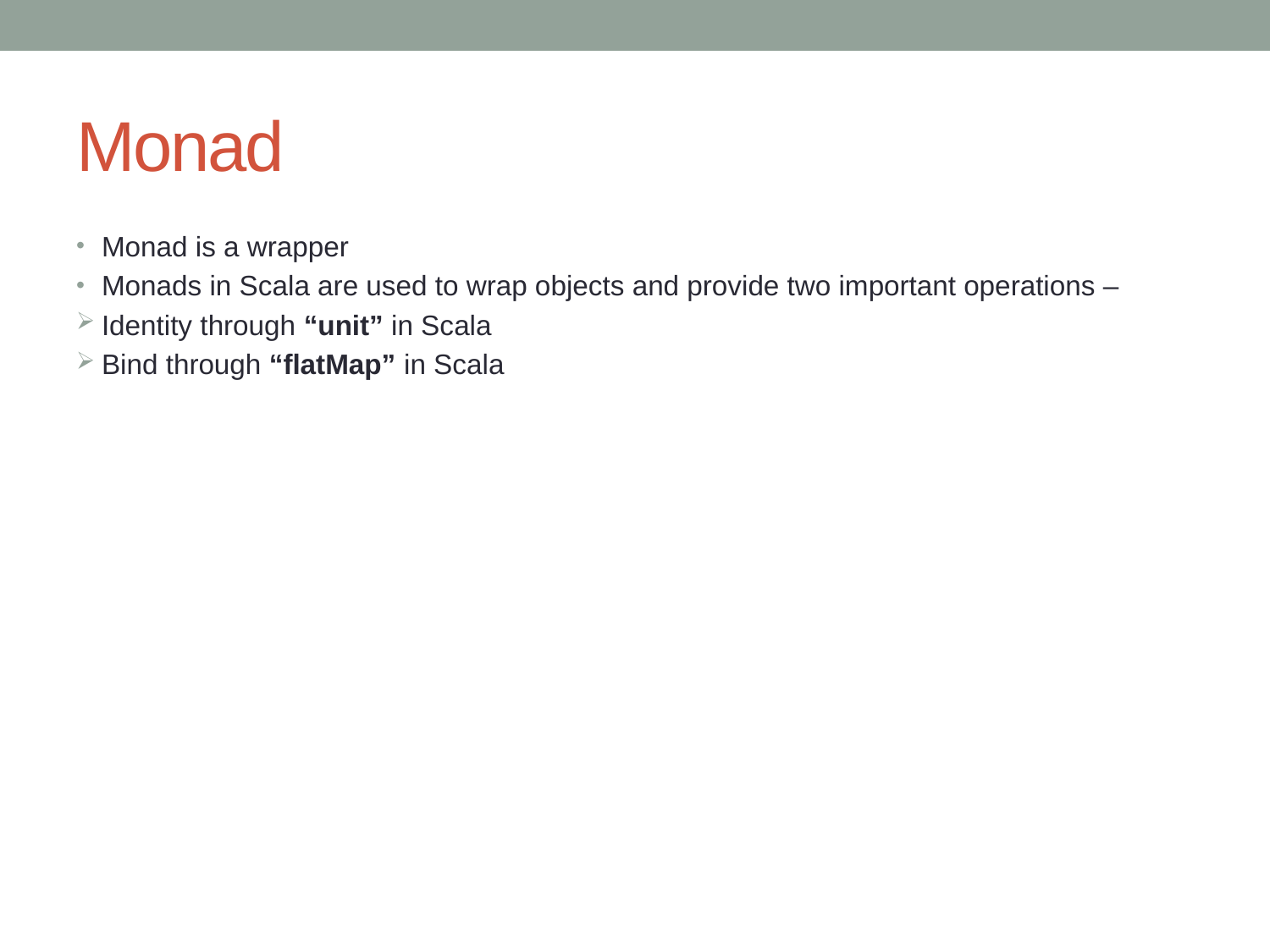

# Monad
Monad is a wrapper
Monads in Scala are used to wrap objects and provide two important operations –
Identity through “unit” in Scala
Bind through “flatMap” in Scala